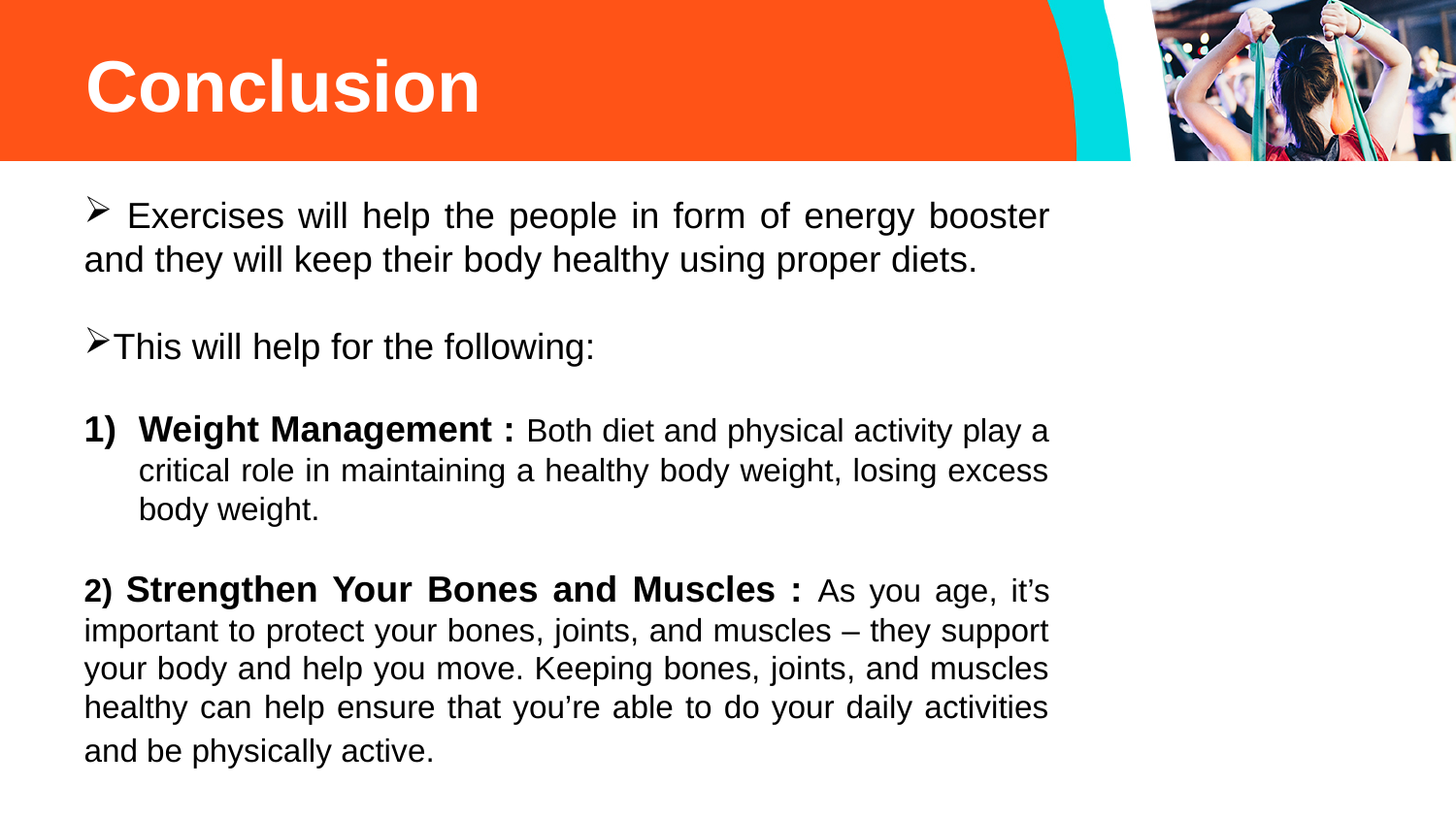

# Conclusion
 Exercises will help the people in form of energy booster and they will keep their body healthy using proper diets.

This will help for the following:

Weight Management : Both diet and physical activity play a critical role in maintaining a healthy body weight, losing excess body weight.

2) Strengthen Your Bones and Muscles : As you age, it’s important to protect your bones, joints, and muscles – they support your body and help you move. Keeping bones, joints, and muscles healthy can help ensure that you’re able to do your daily activities and be physically active.